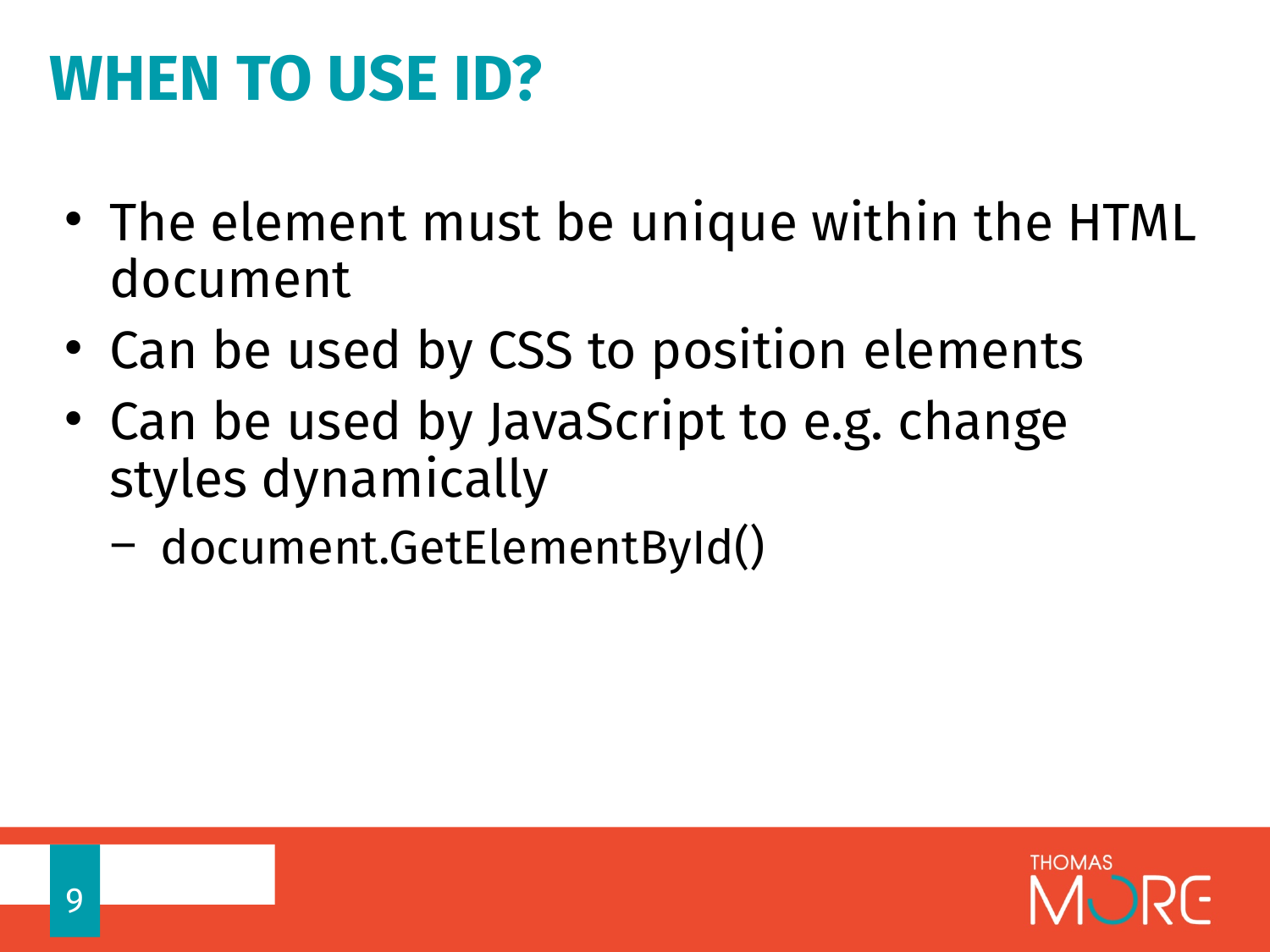

# When to use id?
The element must be unique within the HTML document
Can be used by CSS to position elements
Can be used by JavaScript to e.g. change  styles dynamically
document.GetElementById()

9